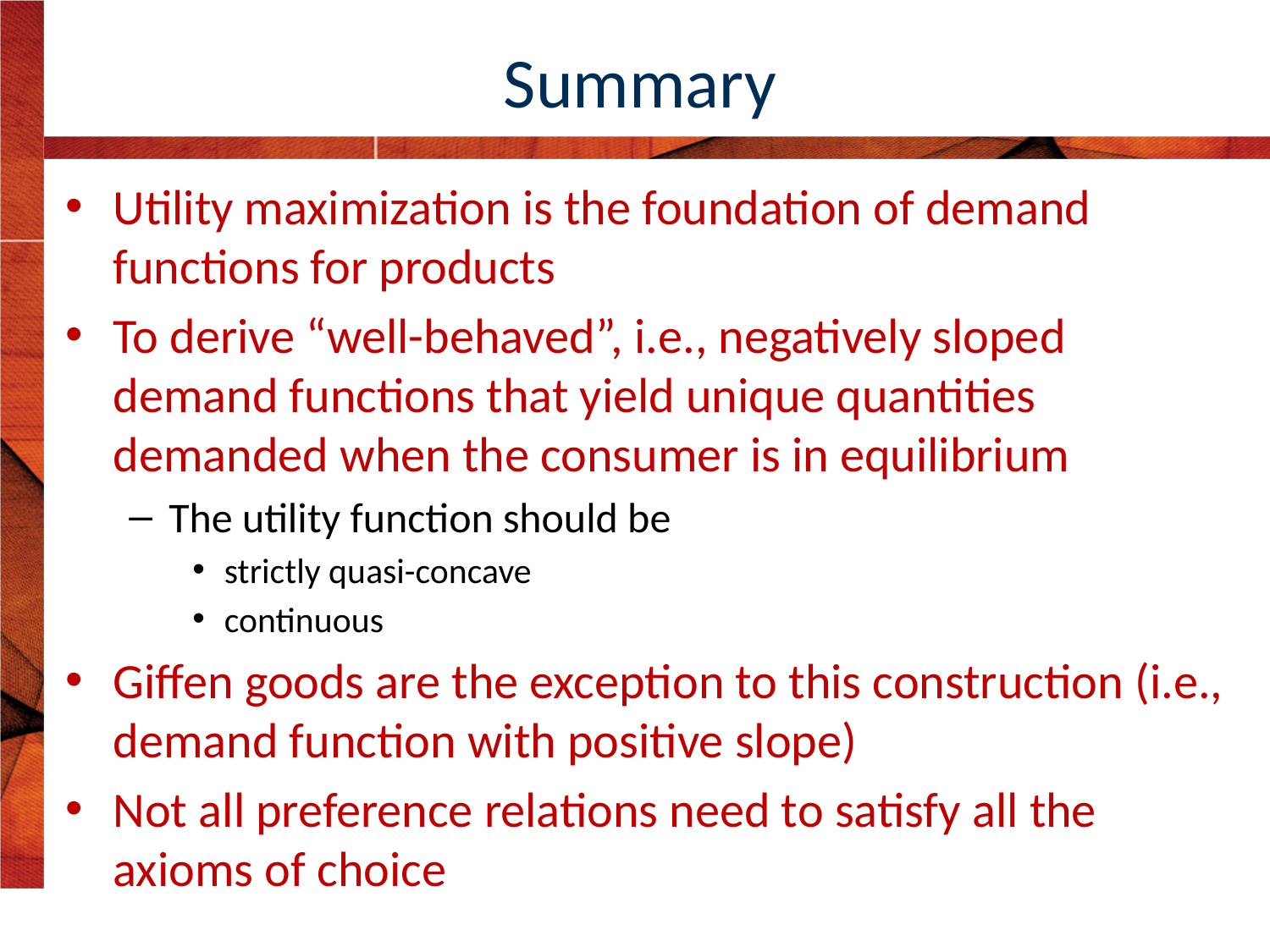

# Summary
Utility maximization is the foundation of demand functions for products
To derive “well-behaved”, i.e., negatively sloped demand functions that yield unique quantities demanded when the consumer is in equilibrium
The utility function should be
strictly quasi-concave
continuous
Giffen goods are the exception to this construction (i.e., demand function with positive slope)
Not all preference relations need to satisfy all the axioms of choice